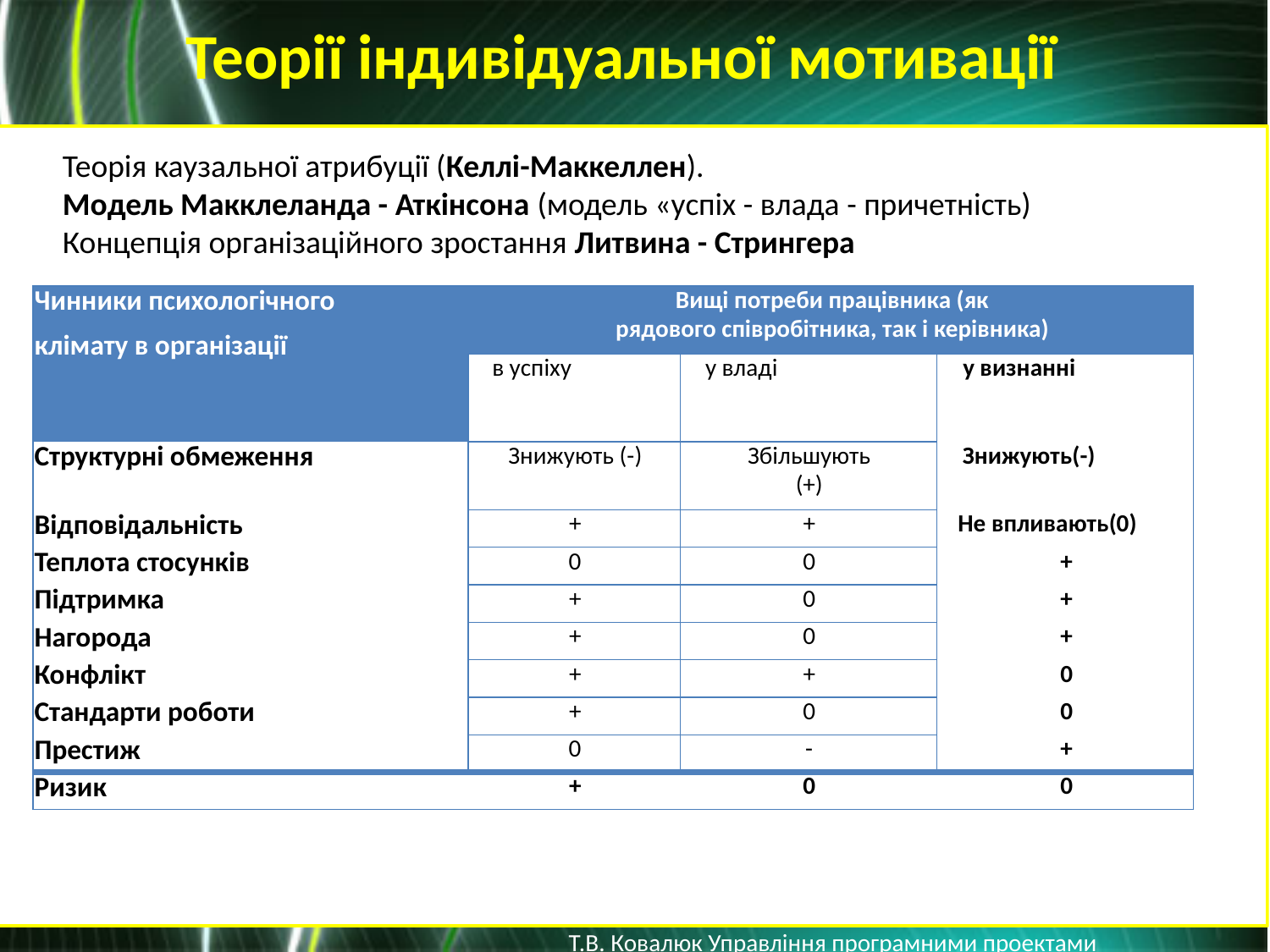

Теорії індивідуальної мотивації
Теорія каузальної атрибуції (Келлі-Маккеллен).
Модель Макклеланда - Аткінсона (модель «успіх - влада - причетність)
Концепція організаційного зростання Литвина - Стрингера
| Чинники психологічного клімату в організації | Вищі потреби працівника (як рядового співробітника, так і керівника) |  |  |
| --- | --- | --- | --- |
|  | в успіху | у владі | у визнанні |
| Структурні обмеження | Знижують (-) | Збільшують (+) | Знижують(-) |
| Відповідальність | + | + | Не впливають(0) |
| Теплота стосунків | 0 | 0 | + |
| Підтримка | + | 0 | + |
| Нагорода | + | 0 | + |
| Конфлікт | + | + | 0 |
| Стандарти роботи | + | 0 | 0 |
| Престиж | 0 | - | + |
| Ризик | + | 0 | 0 |